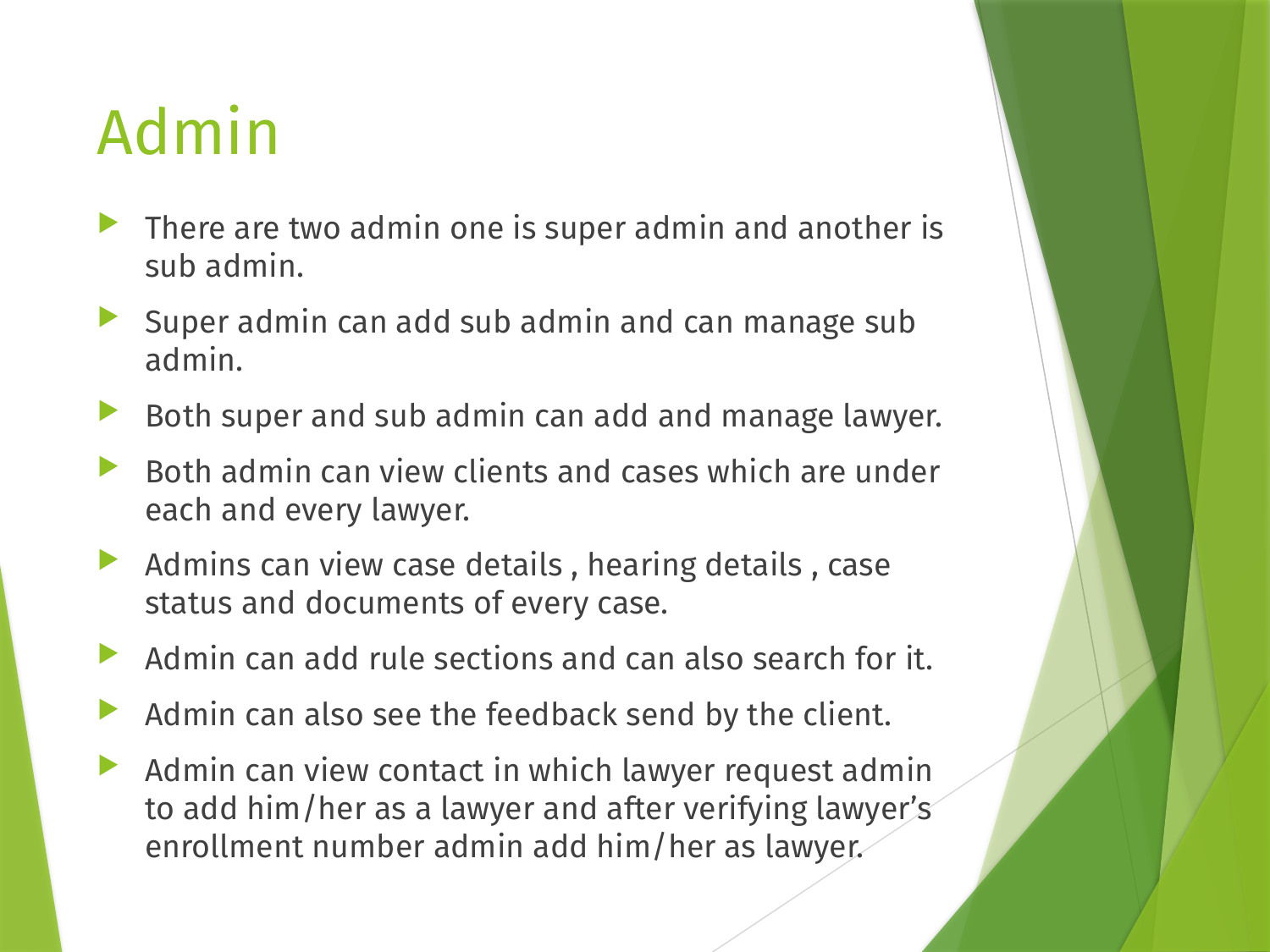

# Admin
There are two admin one is super admin and another is sub admin.
Super admin can add sub admin and can manage sub admin.
Both super and sub admin can add and manage lawyer.
Both admin can view clients and cases which are under each and every lawyer.
Admins can view case details , hearing details , case status and documents of every case.
Admin can add rule sections and can also search for it.
Admin can also see the feedback send by the client.
Admin can view contact in which lawyer request admin to add him/her as a lawyer and after verifying lawyer’s enrollment number admin add him/her as lawyer.